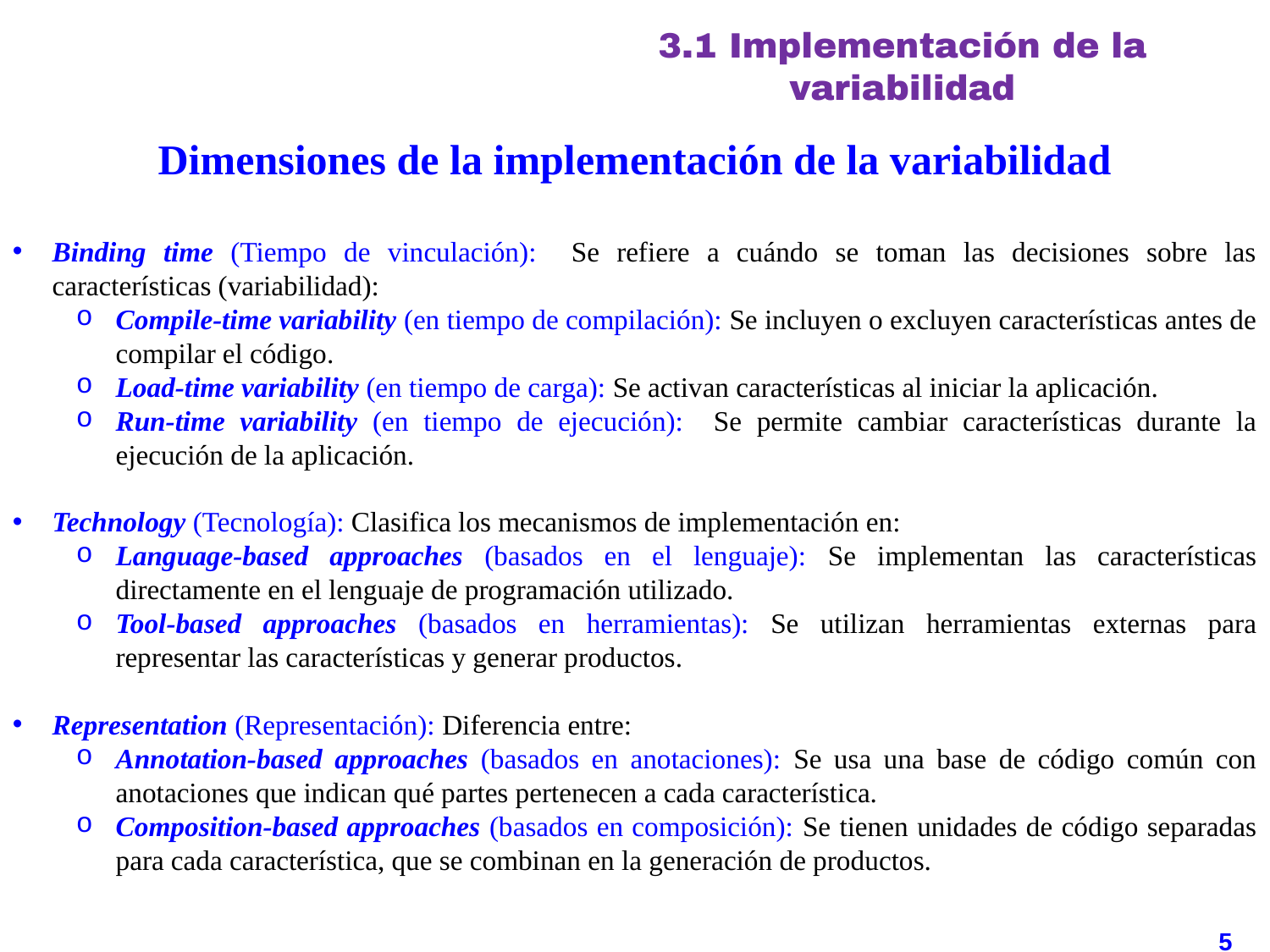

# 3.1 Implementación de la variabilidad
Dimensiones de la implementación de la variabilidad

Binding time (Tiempo de vinculación):  Se refiere a cuándo se toman las decisiones sobre las características (variabilidad):
Compile-time variability (en tiempo de compilación): Se incluyen o excluyen características antes de compilar el código.
Load-time variability (en tiempo de carga): Se activan características al iniciar la aplicación.
Run-time variability (en tiempo de ejecución):  Se permite cambiar características durante la ejecución de la aplicación.

Technology (Tecnología): Clasifica los mecanismos de implementación en:
Language-based approaches (basados en el lenguaje): Se implementan las características directamente en el lenguaje de programación utilizado.
Tool-based approaches (basados en herramientas): Se utilizan herramientas externas para representar las características y generar productos.

Representation (Representación): Diferencia entre:
Annotation-based approaches (basados en anotaciones): Se usa una base de código común con anotaciones que indican qué partes pertenecen a cada característica.
Composition-based approaches (basados en composición): Se tienen unidades de código separadas para cada característica, que se combinan en la generación de productos.